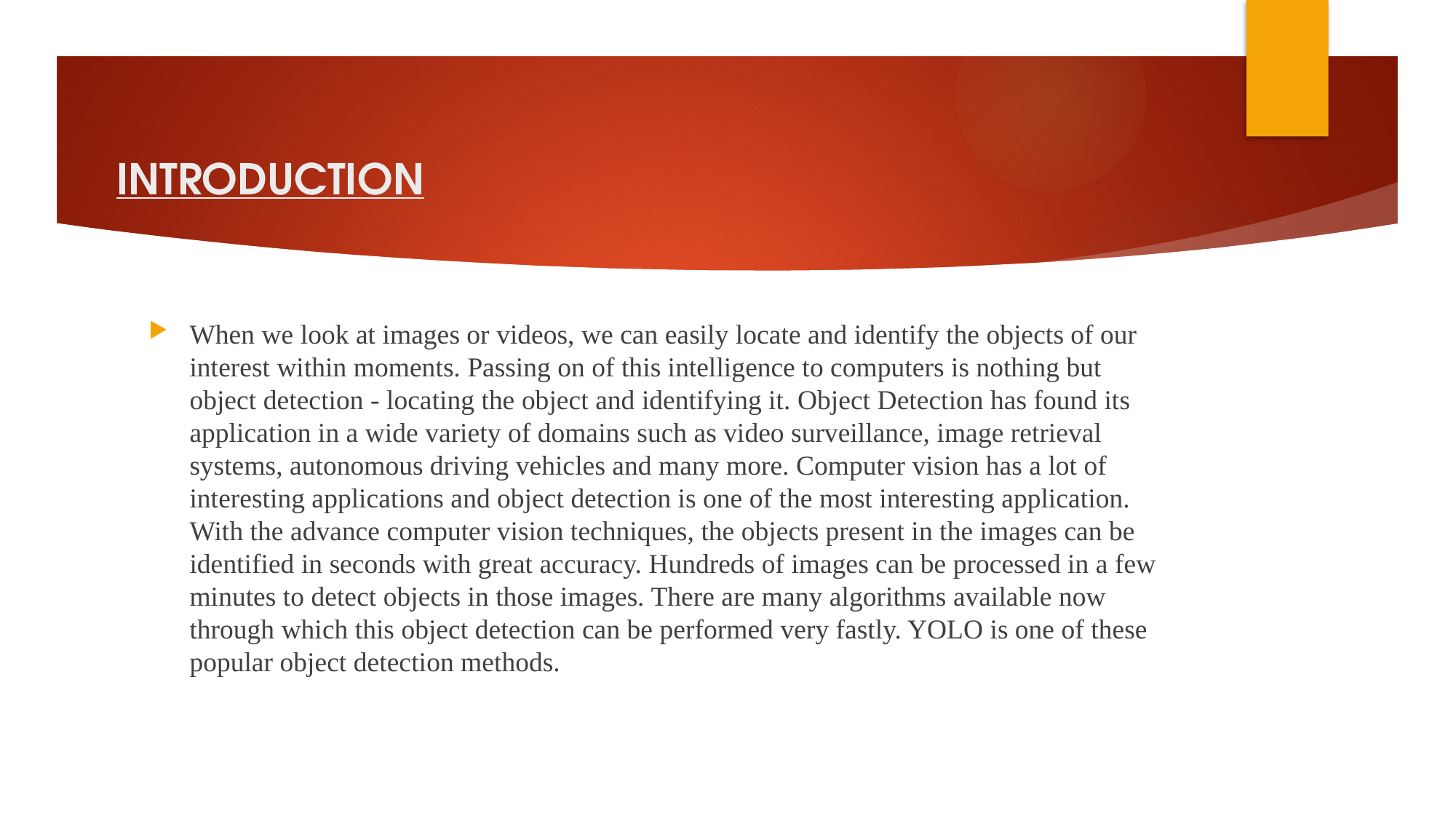

# INTRODUCTION
When we look at images or videos, we can easily locate and identify the objects of our interest within moments. Passing on of this intelligence to computers is nothing but object detection - locating the object and identifying it. Object Detection has found its application in a wide variety of domains such as video surveillance, image retrieval systems, autonomous driving vehicles and many more. Computer vision has a lot of interesting applications and object detection is one of the most interesting application. With the advance computer vision techniques, the objects present in the images can be identified in seconds with great accuracy. Hundreds of images can be processed in a few minutes to detect objects in those images. There are many algorithms available now through which this object detection can be performed very fastly. YOLO is one of these popular object detection methods.